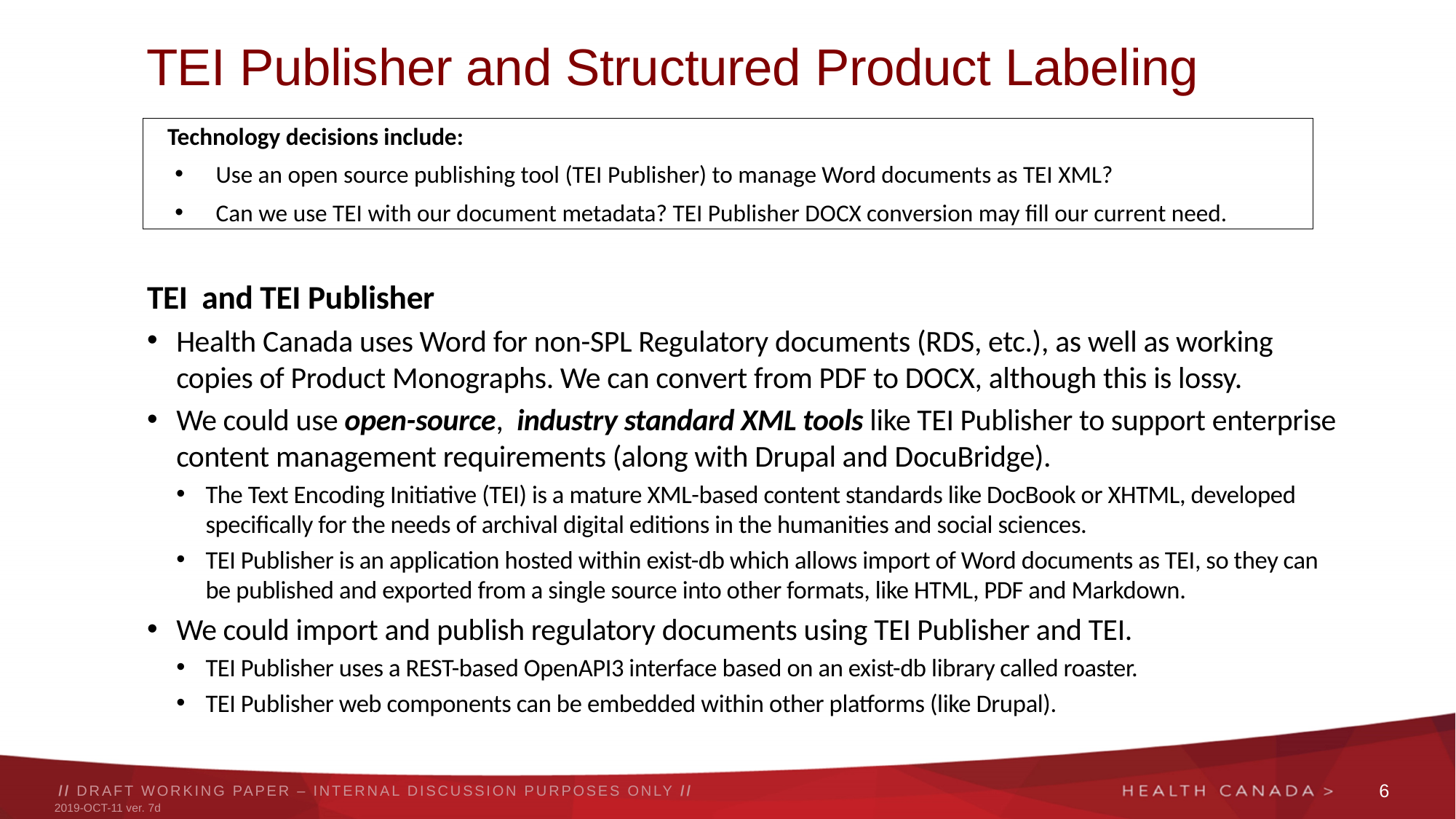

# TEI Publisher and Structured Product Labeling
Technology decisions include:
Use an open source publishing tool (TEI Publisher) to manage Word documents as TEI XML?
Can we use TEI with our document metadata? TEI Publisher DOCX conversion may fill our current need.
TEI  and TEI Publisher
Health Canada uses Word for non-SPL Regulatory documents (RDS, etc.), as well as working copies of Product Monographs. We can convert from PDF to DOCX, although this is lossy.
We could use open-source,  industry standard XML tools like TEI Publisher to support enterprise content management requirements (along with Drupal and DocuBridge).
The Text Encoding Initiative (TEI) is a mature XML-based content standards like DocBook or XHTML, developed specifically for the needs of archival digital editions in the humanities and social sciences.
TEI Publisher is an application hosted within exist-db which allows import of Word documents as TEI, so they can be published and exported from a single source into other formats, like HTML, PDF and Markdown.
We could import and publish regulatory documents using TEI Publisher and TEI.
TEI Publisher uses a REST-based OpenAPI3 interface based on an exist-db library called roaster.
TEI Publisher web components can be embedded within other platforms (like Drupal).